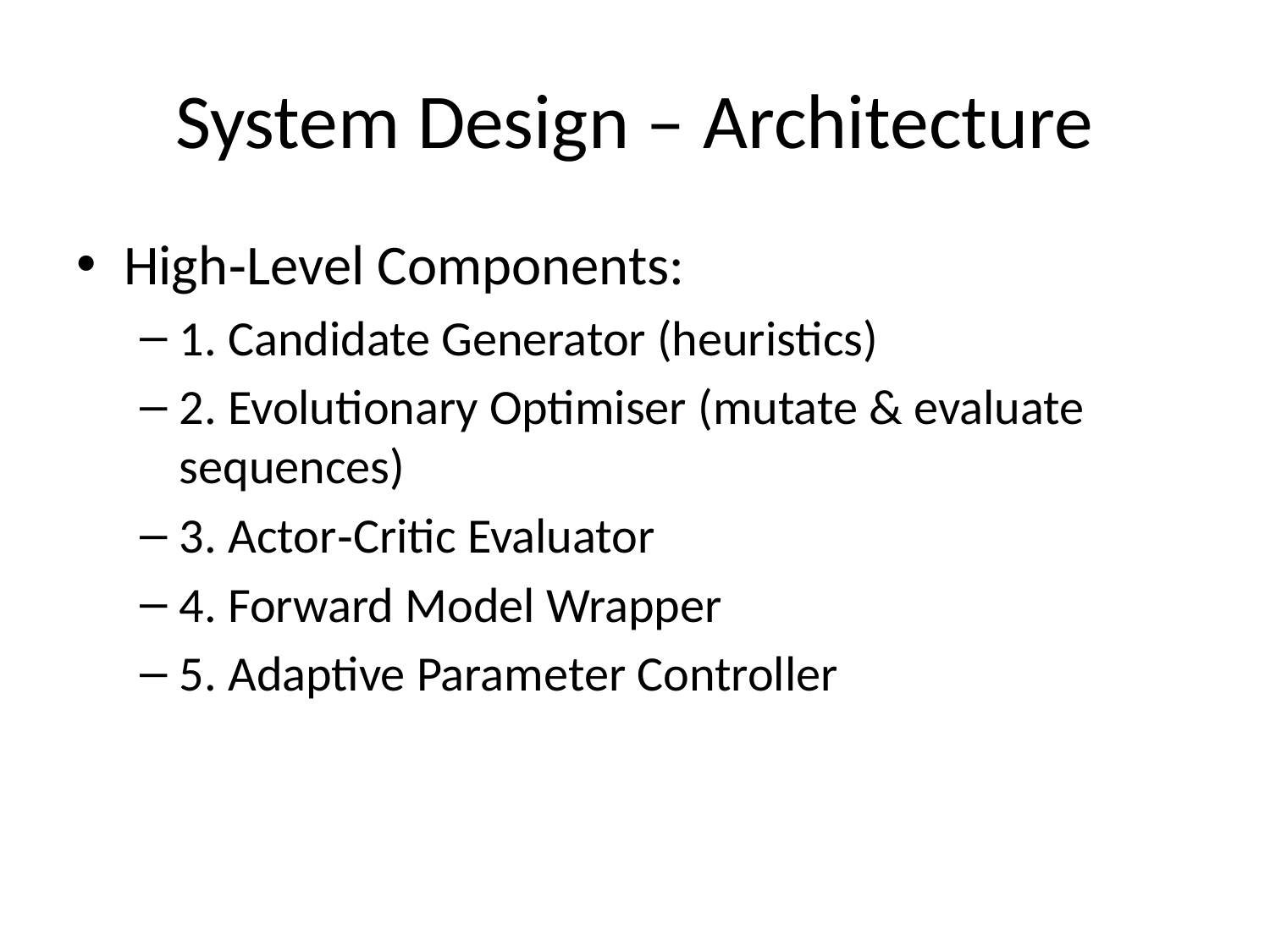

# System Design – Architecture
High‑Level Components:
1. Candidate Generator (heuristics)
2. Evolutionary Optimiser (mutate & evaluate sequences)
3. Actor‑Critic Evaluator
4. Forward Model Wrapper
5. Adaptive Parameter Controller